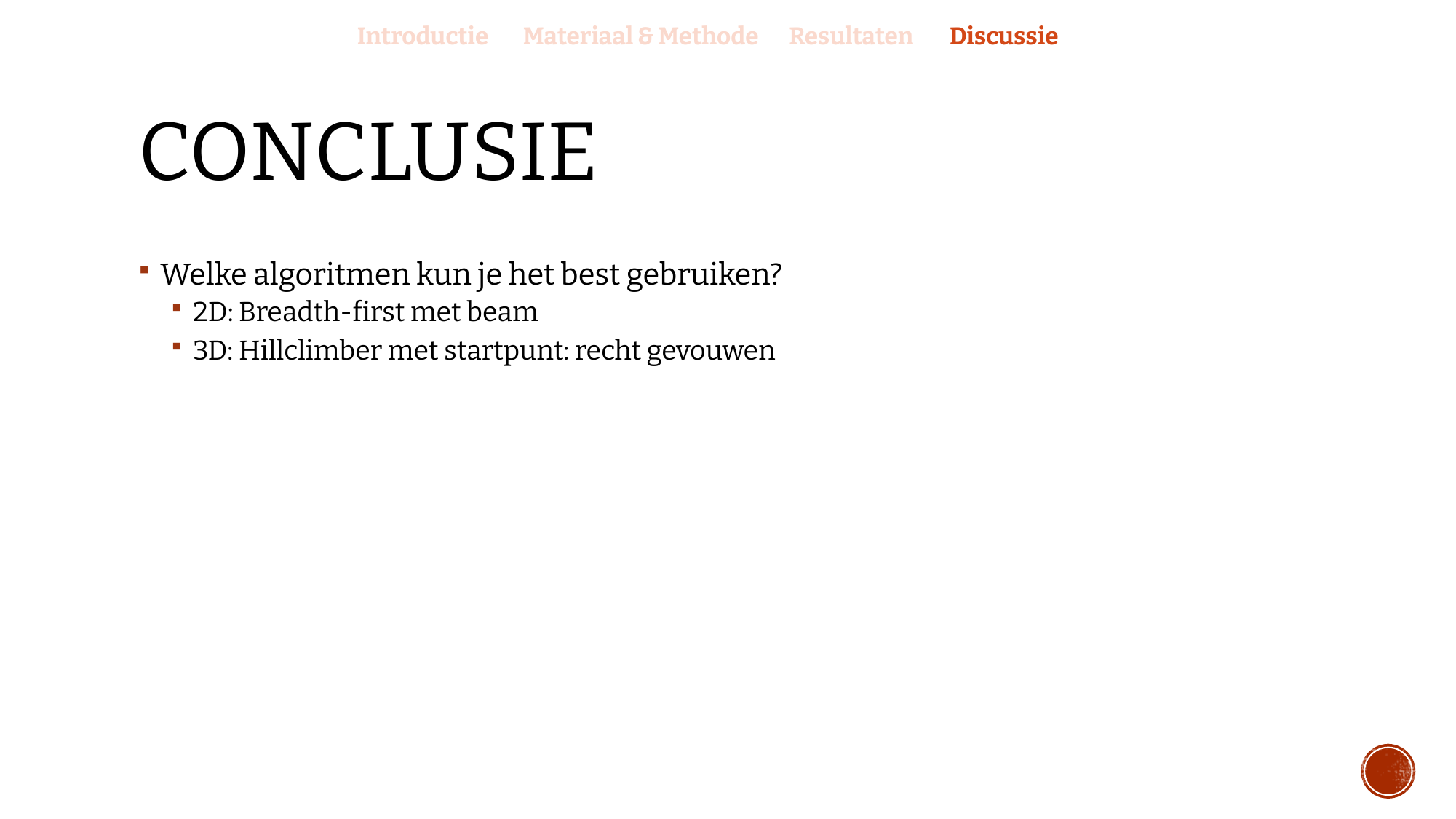

Introductie        Materiaal & Methode       Resultaten        Discussie
# conclusie
Welke algoritmen kun je het best gebruiken?
2D: Breadth-first met beam
3D: Hillclimber met startpunt: recht gevouwen